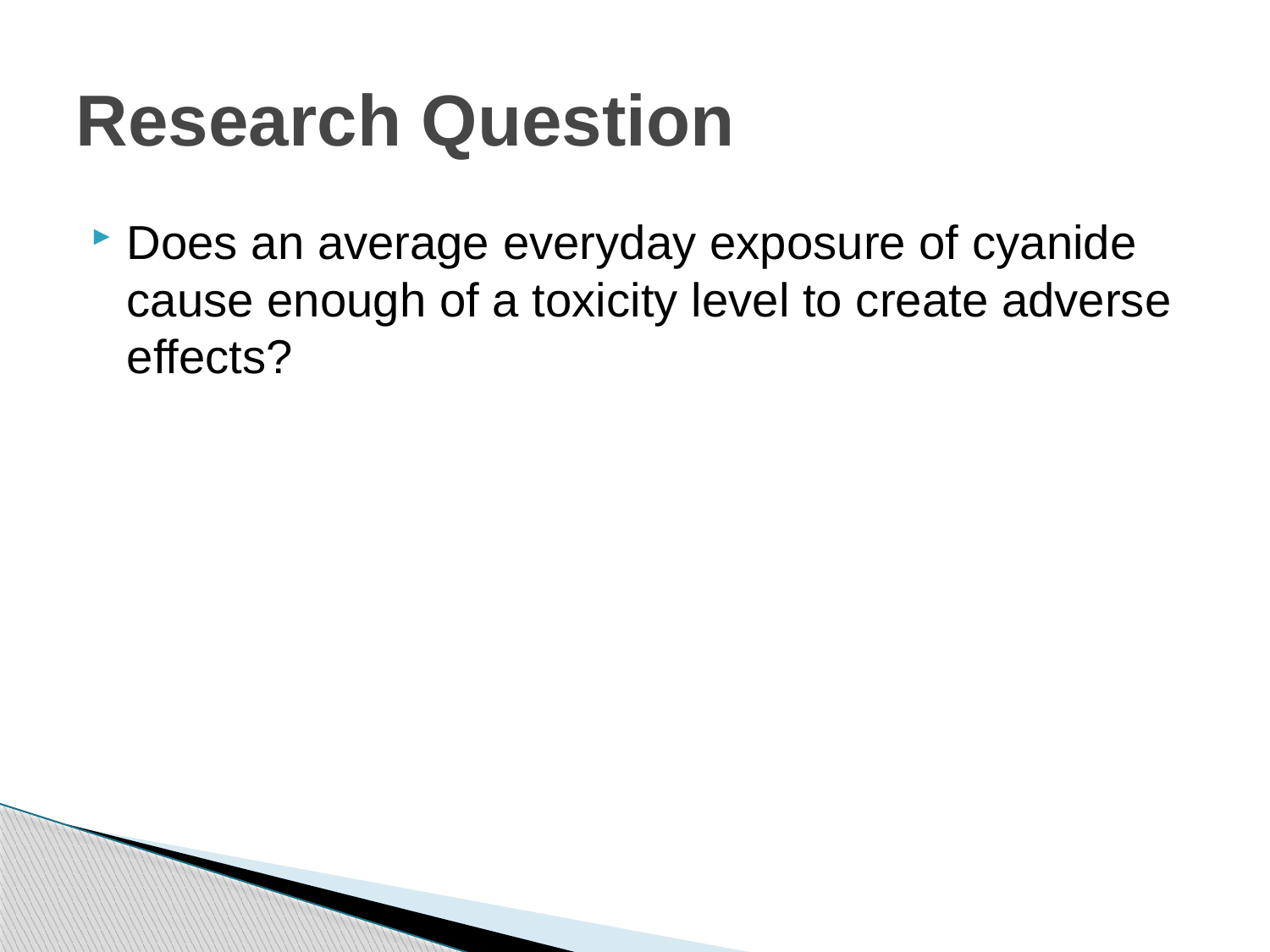

# Research Question
Does an average everyday exposure of cyanide cause enough of a toxicity level to create adverse effects?